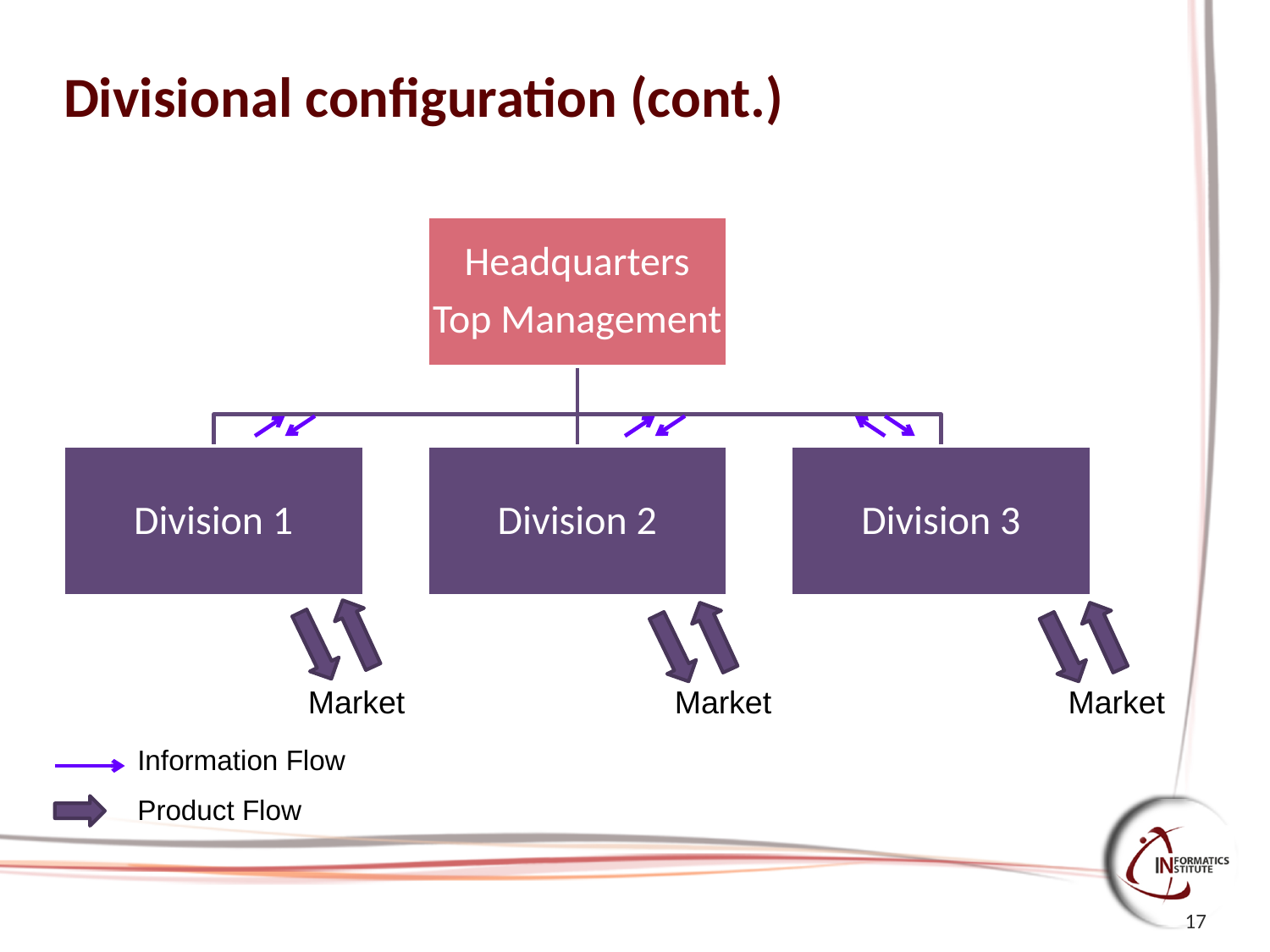

# Divisional configuration (cont.)
Headquarters
Top Management
Division 1
Division 2
Division 3

Market
Market
Market
Information Flow
Product Flow

17